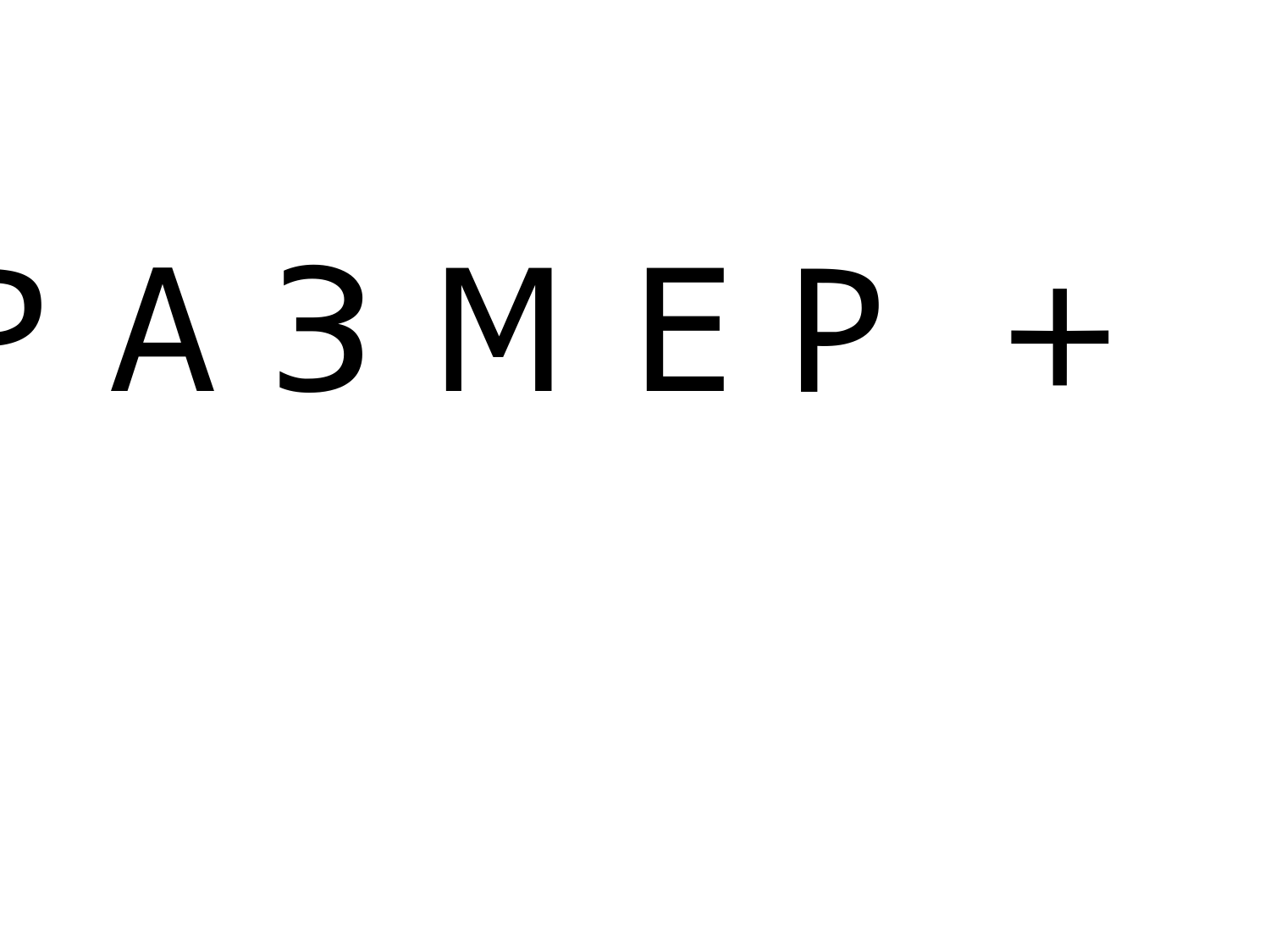

Р А З М Е Р  +